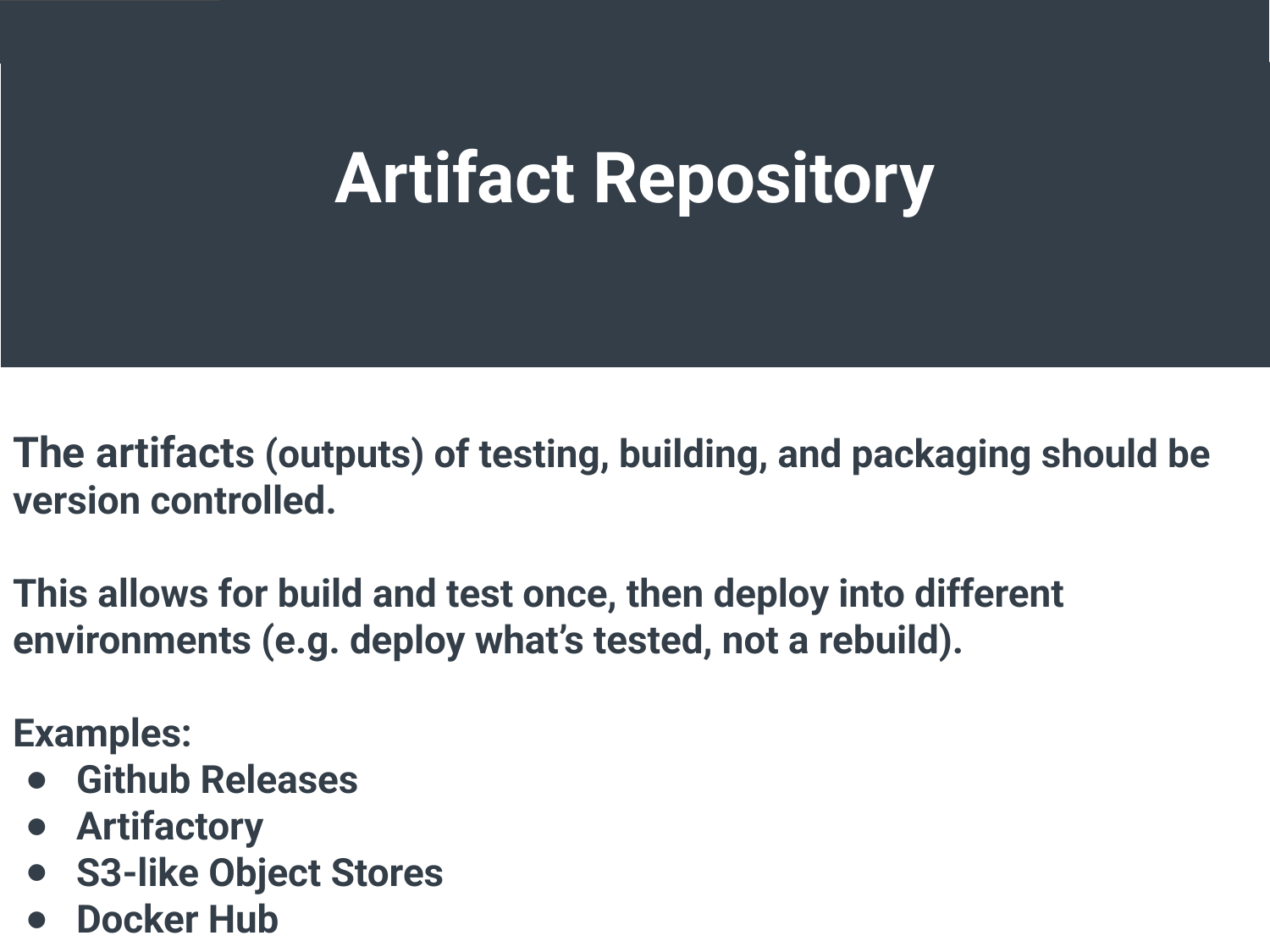

Artifact Repository
The artifacts (outputs) of testing, building, and packaging should be version controlled.

This allows for build and test once, then deploy into different environments (e.g. deploy what’s tested, not a rebuild).

Examples:
Github Releases
Artifactory
S3-like Object Stores
Docker Hub